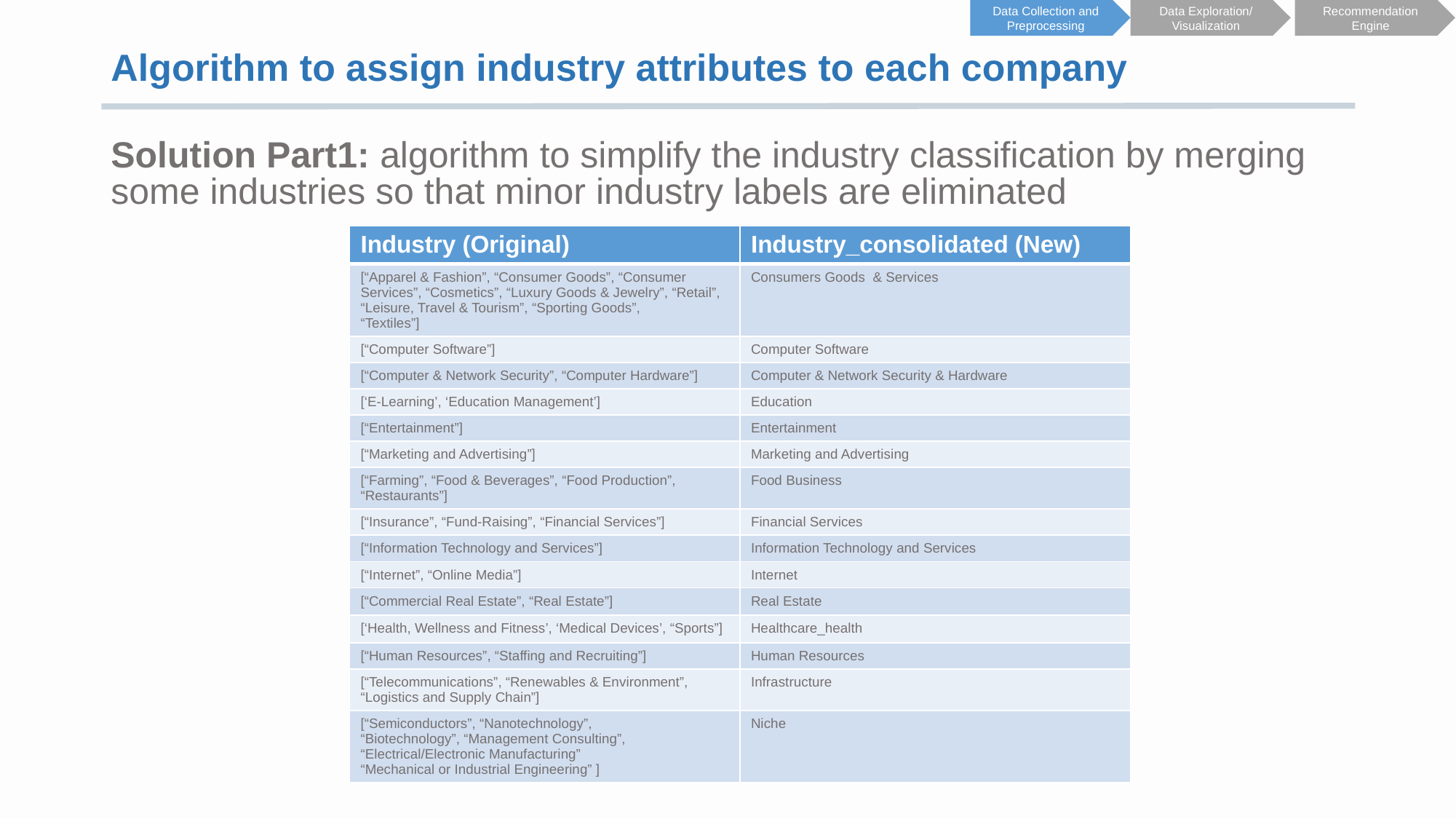

Data Collection and Preprocessing
Data Exploration/ Visualization
Recommendation Engine
# Algorithm to assign industry attributes to each company
Solution Part1: algorithm to simplify the industry classification by merging some industries so that minor industry labels are eliminated
| Industry (Original) | Industry\_consolidated (New) |
| --- | --- |
| [“Apparel & Fashion”, “Consumer Goods”, “Consumer Services”, “Cosmetics”, “Luxury Goods & Jewelry”, “Retail”, “Leisure, Travel & Tourism”, “Sporting Goods”, “Textiles”] | Consumers Goods & Services |
| [“Computer Software”] | Computer Software |
| [“Computer & Network Security”, “Computer Hardware”] | Computer & Network Security & Hardware |
| [‘E-Learning’, ‘Education Management’] | Education |
| [“Entertainment”] | Entertainment |
| [“Marketing and Advertising”] | Marketing and Advertising |
| [“Farming”, “Food & Beverages”, “Food Production”, “Restaurants”] | Food Business |
| [“Insurance”, “Fund-Raising”, “Financial Services”] | Financial Services |
| [“Information Technology and Services”] | Information Technology and Services |
| [“Internet”, “Online Media”] | Internet |
| [“Commercial Real Estate”, “Real Estate”] | Real Estate |
| [‘Health, Wellness and Fitness’, ‘Medical Devices’, “Sports”] | Healthcare\_health |
| [“Human Resources”, “Staffing and Recruiting”] | Human Resources |
| [“Telecommunications”, “Renewables & Environment”, “Logistics and Supply Chain”] | Infrastructure |
| [“Semiconductors”, “Nanotechnology”, “Biotechnology”, “Management Consulting”, “Electrical/Electronic Manufacturing” “Mechanical or Industrial Engineering” ] | Niche |